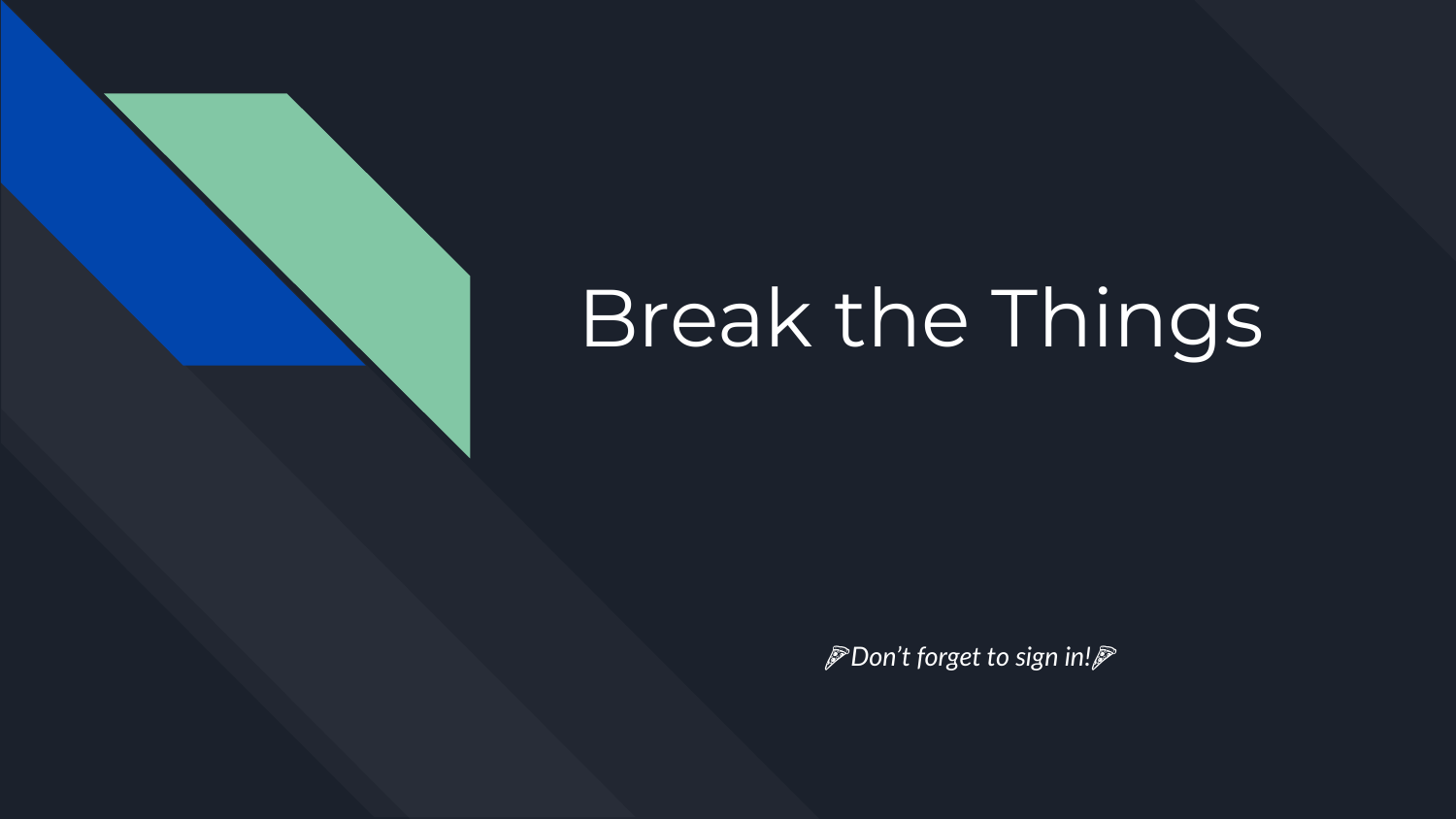

# Break the Things
🍕Don’t forget to sign in!🍕